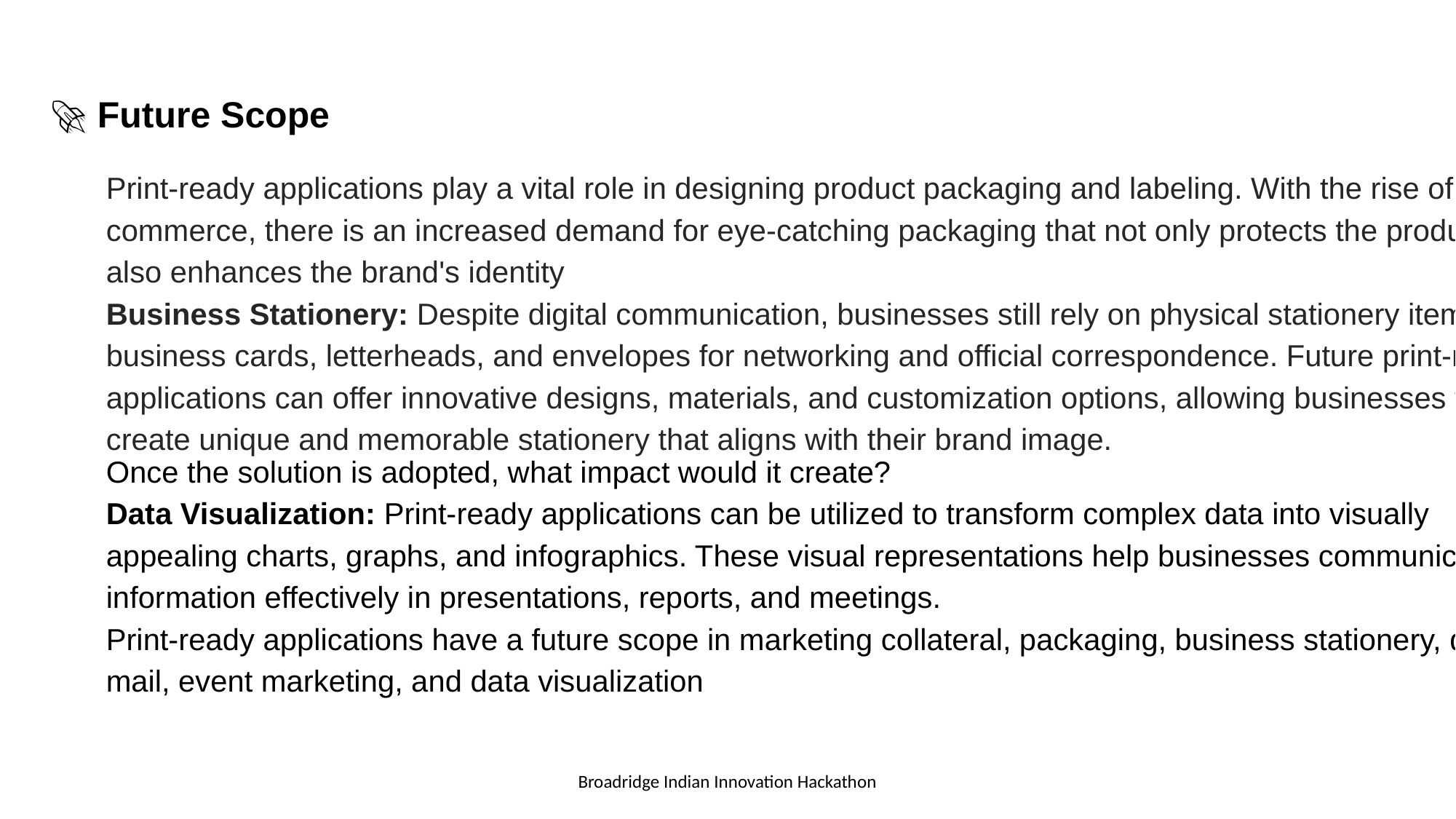

🚀 Future Scope
Print-ready applications play a vital role in designing product packaging and labeling. With the rise of e-commerce, there is an increased demand for eye-catching packaging that not only protects the product but also enhances the brand's identity
Business Stationery: Despite digital communication, businesses still rely on physical stationery items like business cards, letterheads, and envelopes for networking and official correspondence. Future print-ready applications can offer innovative designs, materials, and customization options, allowing businesses to create unique and memorable stationery that aligns with their brand image.
Once the solution is adopted, what impact would it create?
Data Visualization: Print-ready applications can be utilized to transform complex data into visually appealing charts, graphs, and infographics. These visual representations help businesses communicate information effectively in presentations, reports, and meetings.
Print-ready applications have a future scope in marketing collateral, packaging, business stationery, direct mail, event marketing, and data visualization

Broadridge Indian Innovation Hackathon